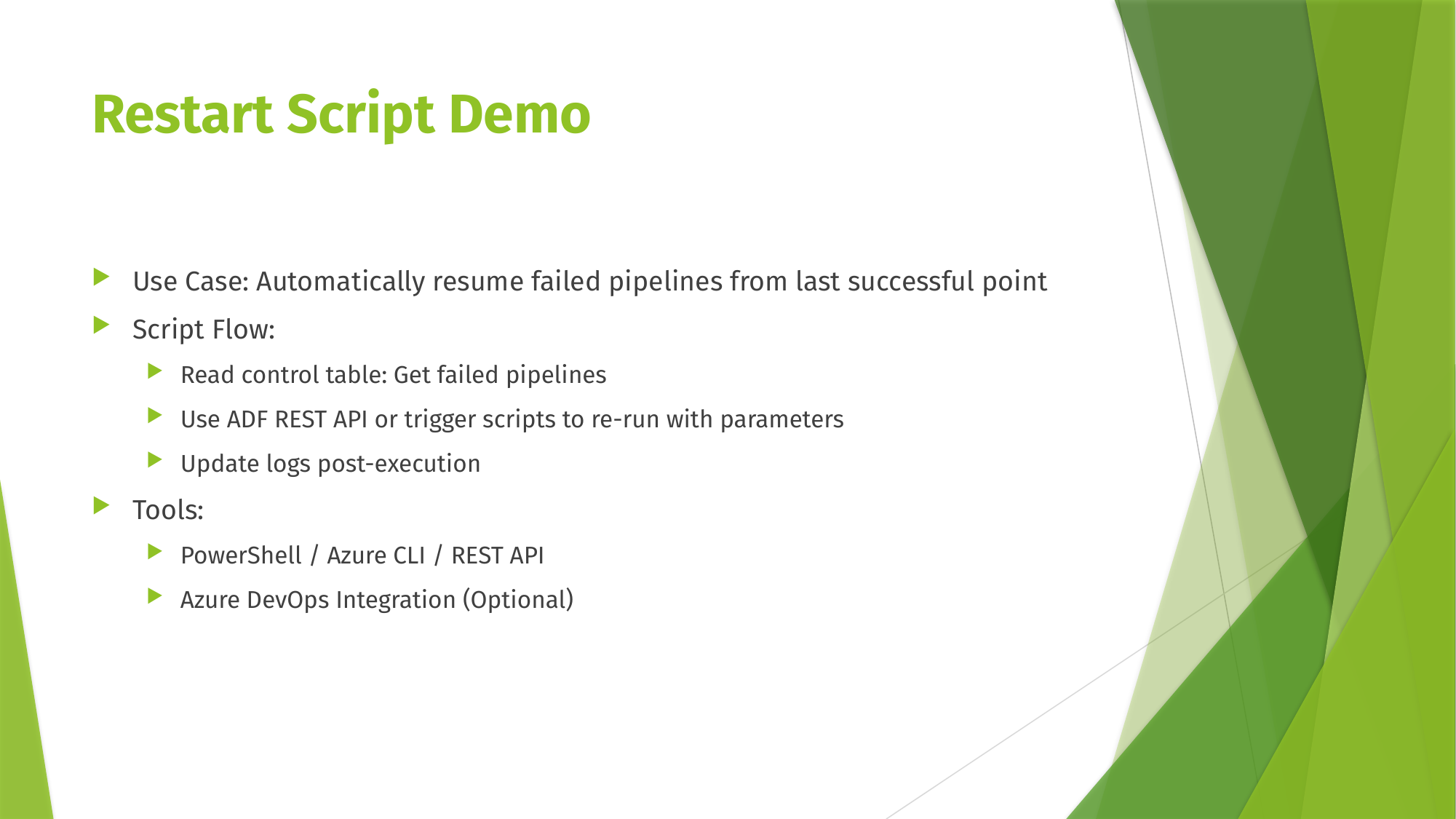

# Restart Script Demo
Use Case: Automatically resume failed pipelines from last successful point
Script Flow:
Read control table: Get failed pipelines
Use ADF REST API or trigger scripts to re-run with parameters
Update logs post-execution
Tools:
PowerShell / Azure CLI / REST API
Azure DevOps Integration (Optional)